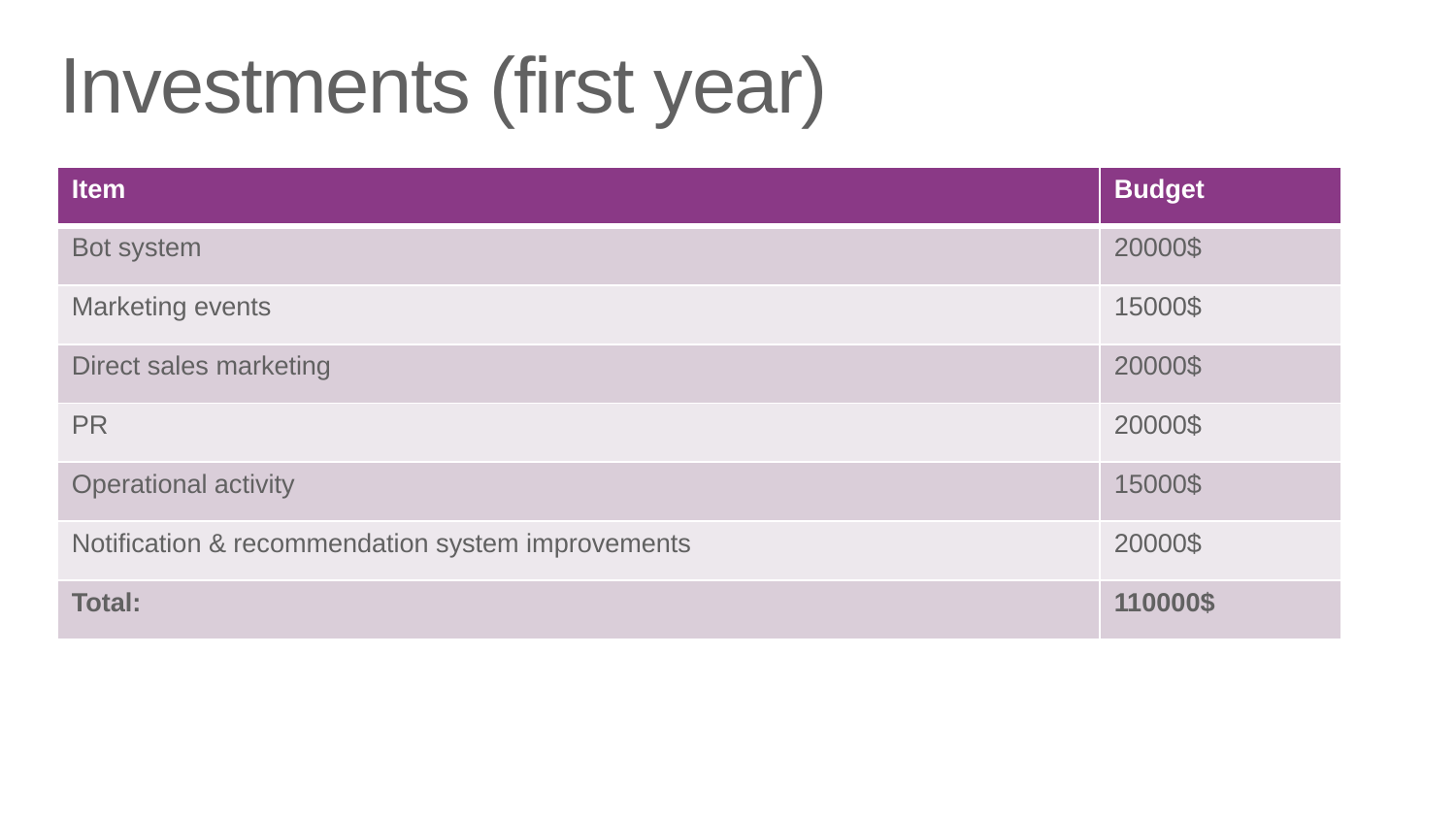

# Investments (first year)
| Item | Budget |
| --- | --- |
| Bot system | 20000$ |
| Marketing events | 15000$ |
| Direct sales marketing | 20000$ |
| PR | 20000$ |
| Operational activity | 15000$ |
| Notification & recommendation system improvements | 20000$ |
| Total: | 110000$ |